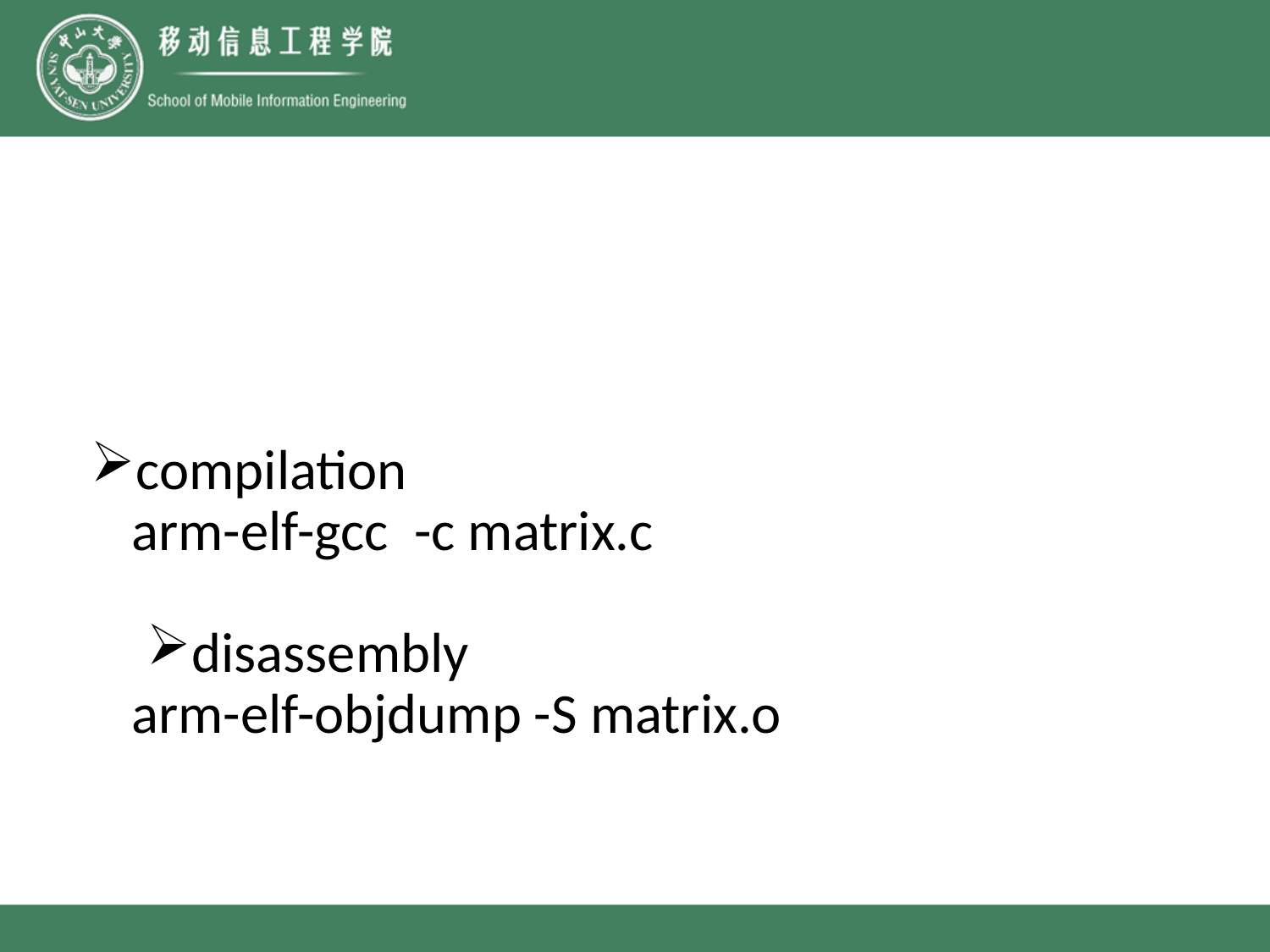

compilation
arm-elf-gcc  -c matrix.c

disassembly
arm-elf-objdump -S matrix.o